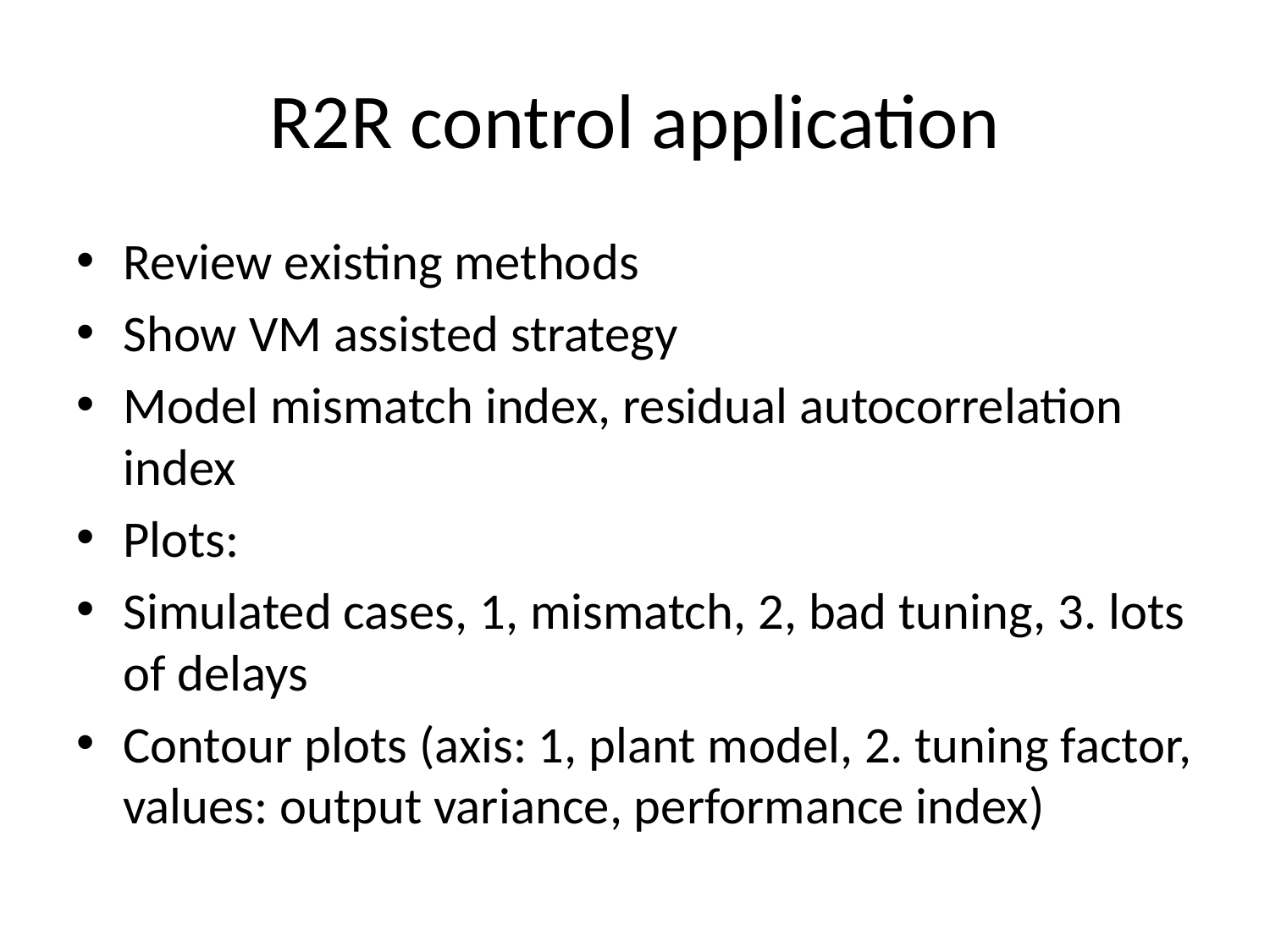

# R2R control application
Review existing methods
Show VM assisted strategy
Model mismatch index, residual autocorrelation index
Plots:
Simulated cases, 1, mismatch, 2, bad tuning, 3. lots of delays
Contour plots (axis: 1, plant model, 2. tuning factor, values: output variance, performance index)